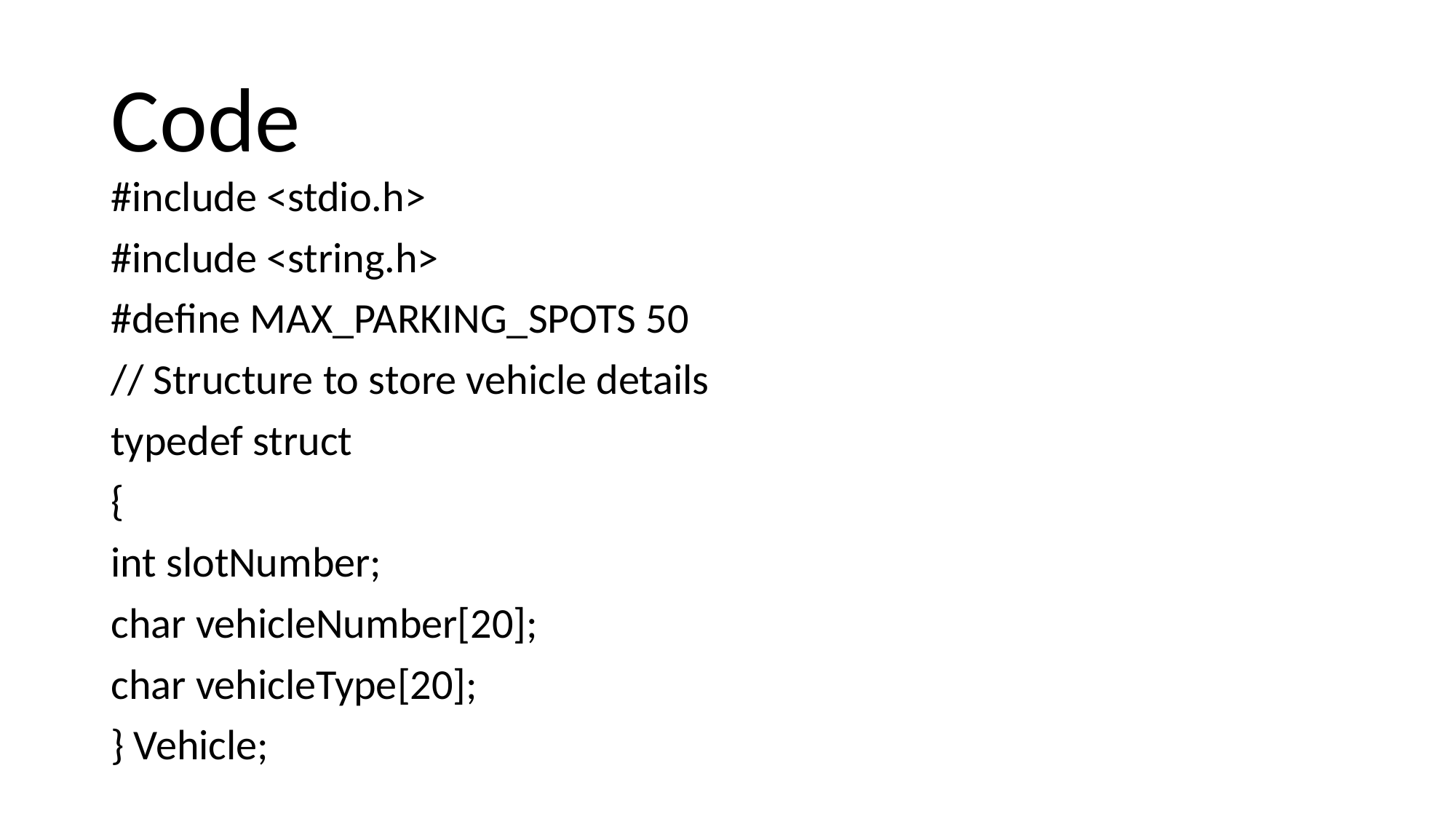

# Code
#include <stdio.h>
#include <string.h>
#define MAX_PARKING_SPOTS 50
// Structure to store vehicle details
typedef struct
{
int slotNumber;
char vehicleNumber[20];
char vehicleType[20];
} Vehicle;